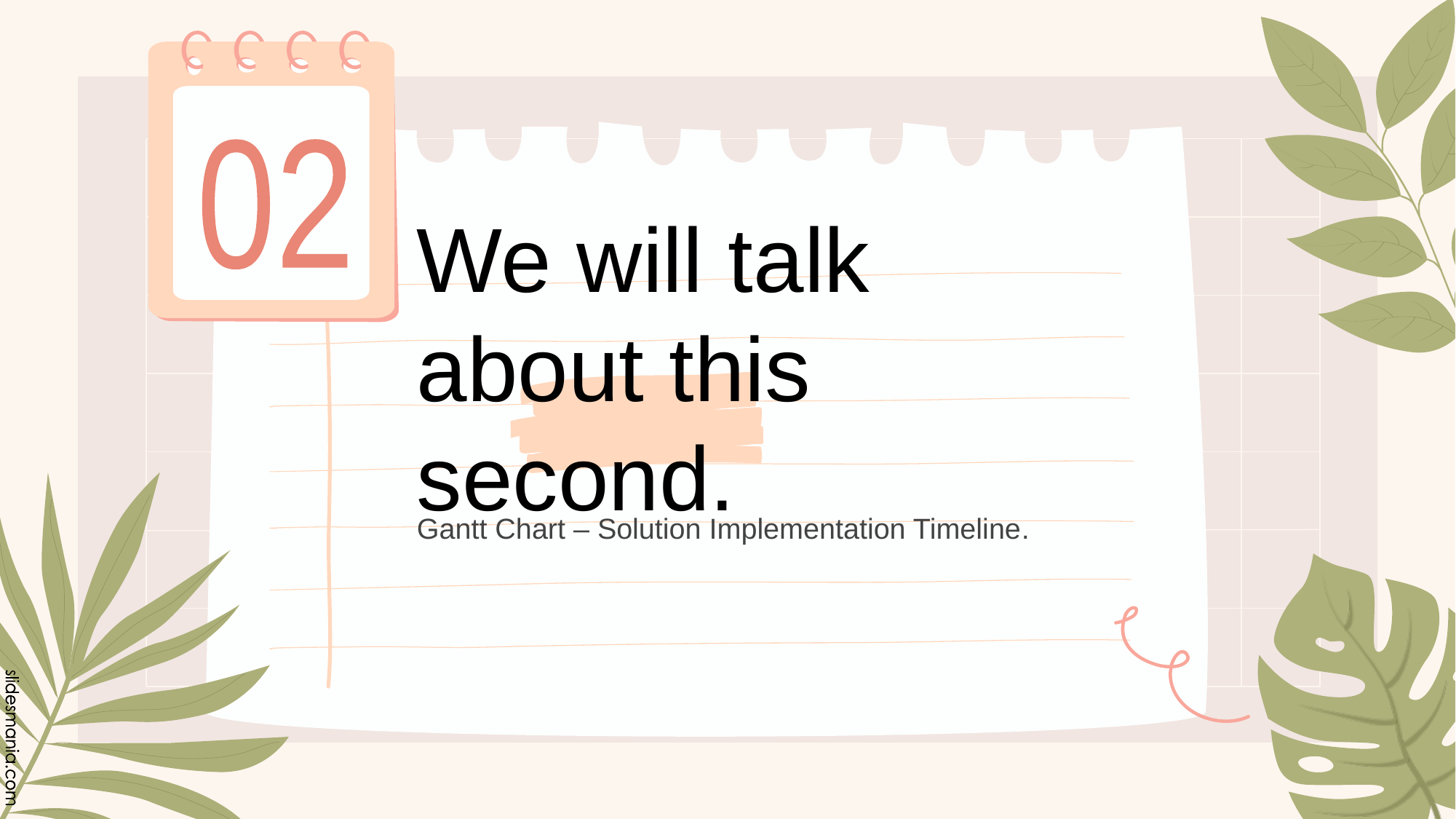

02
# We will talk about this second.

Gantt Chart – Solution Implementation Timeline.